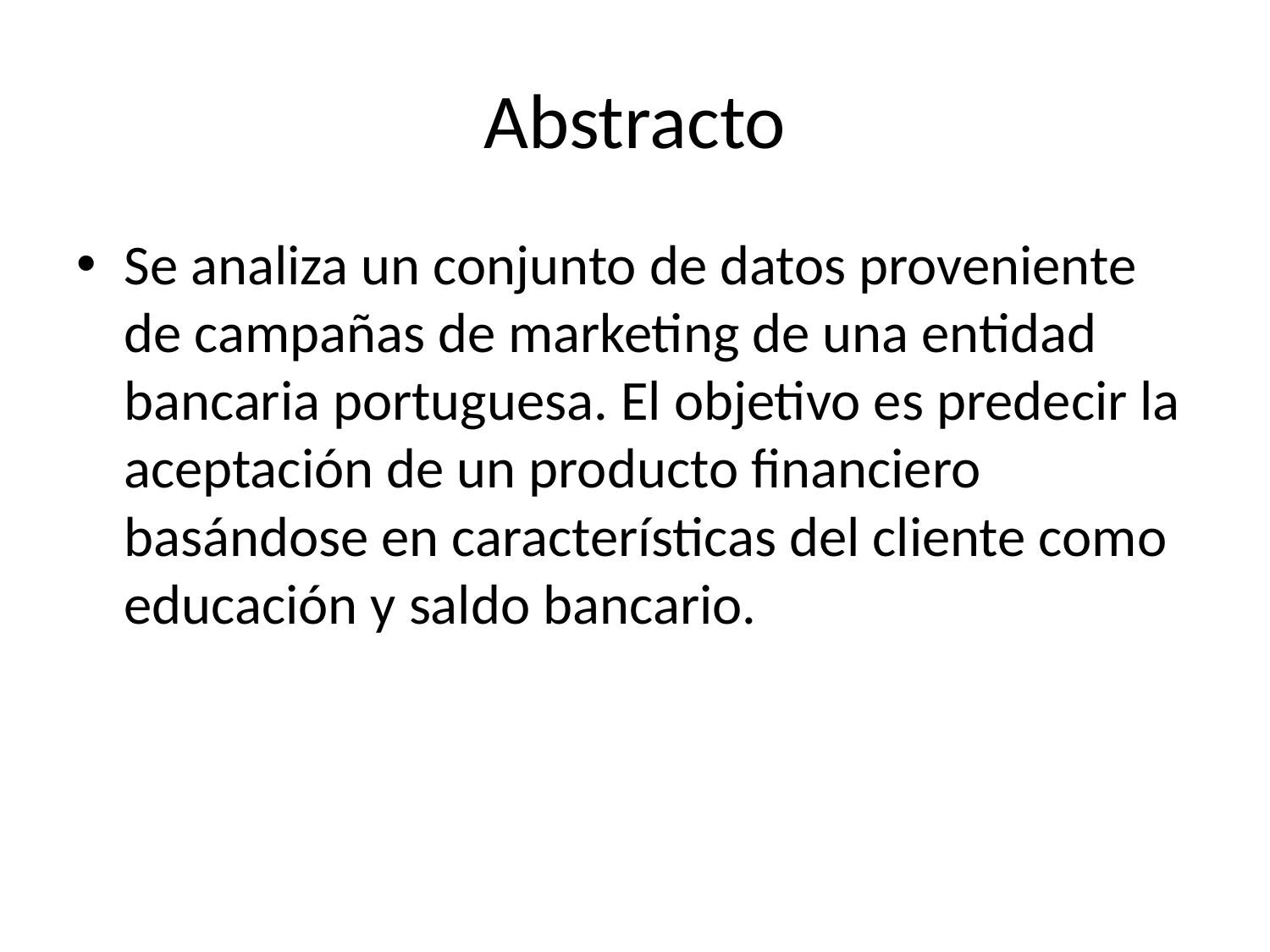

# Abstracto
Se analiza un conjunto de datos proveniente de campañas de marketing de una entidad bancaria portuguesa. El objetivo es predecir la aceptación de un producto financiero basándose en características del cliente como educación y saldo bancario.